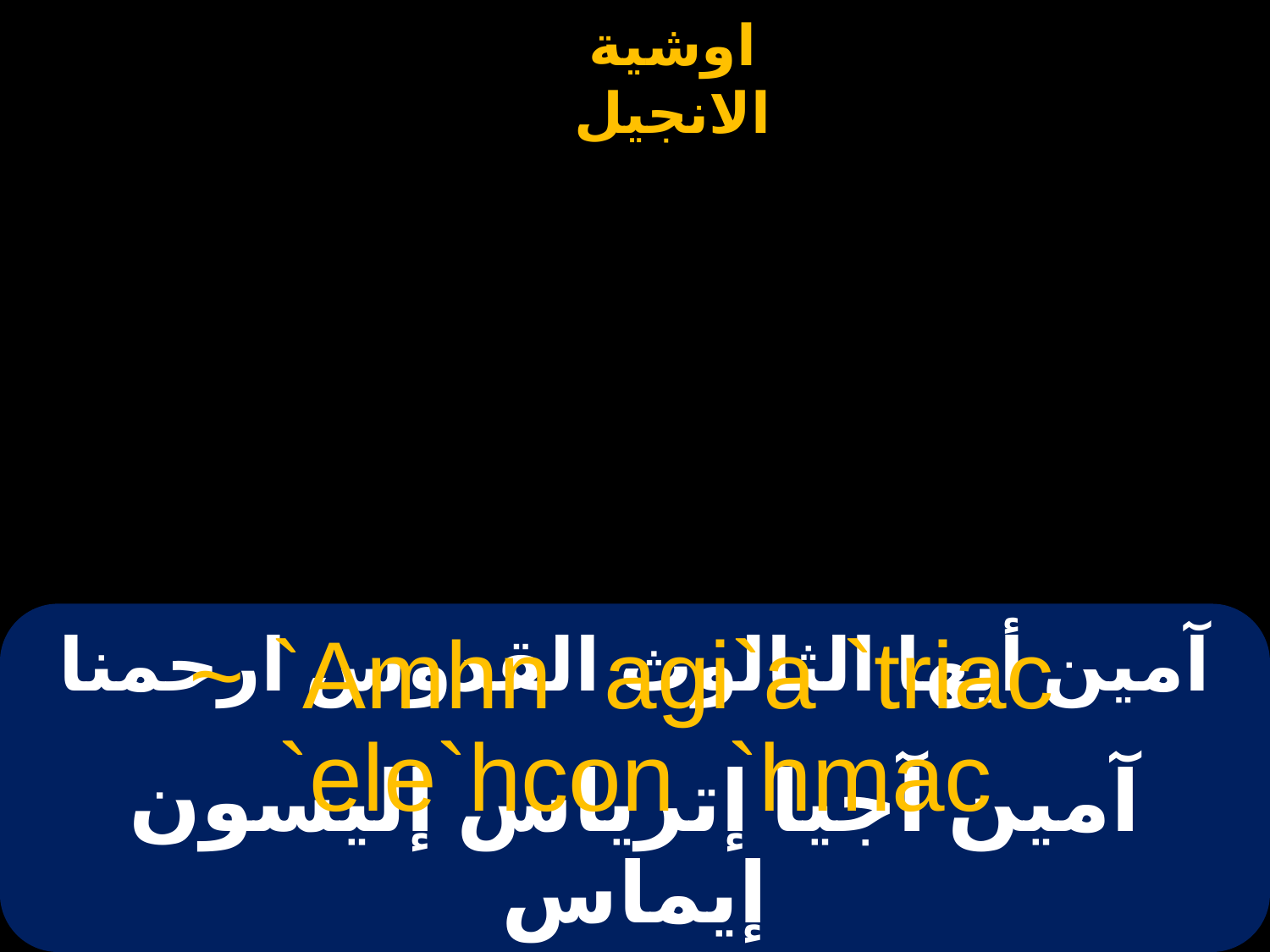

# آمين أيها الثالوث القدوس ارحمنا
~ `Amhn  agi`a `triac  `ele`hcon  `hmac
آمين آجيا إترياس إليسون إيماس